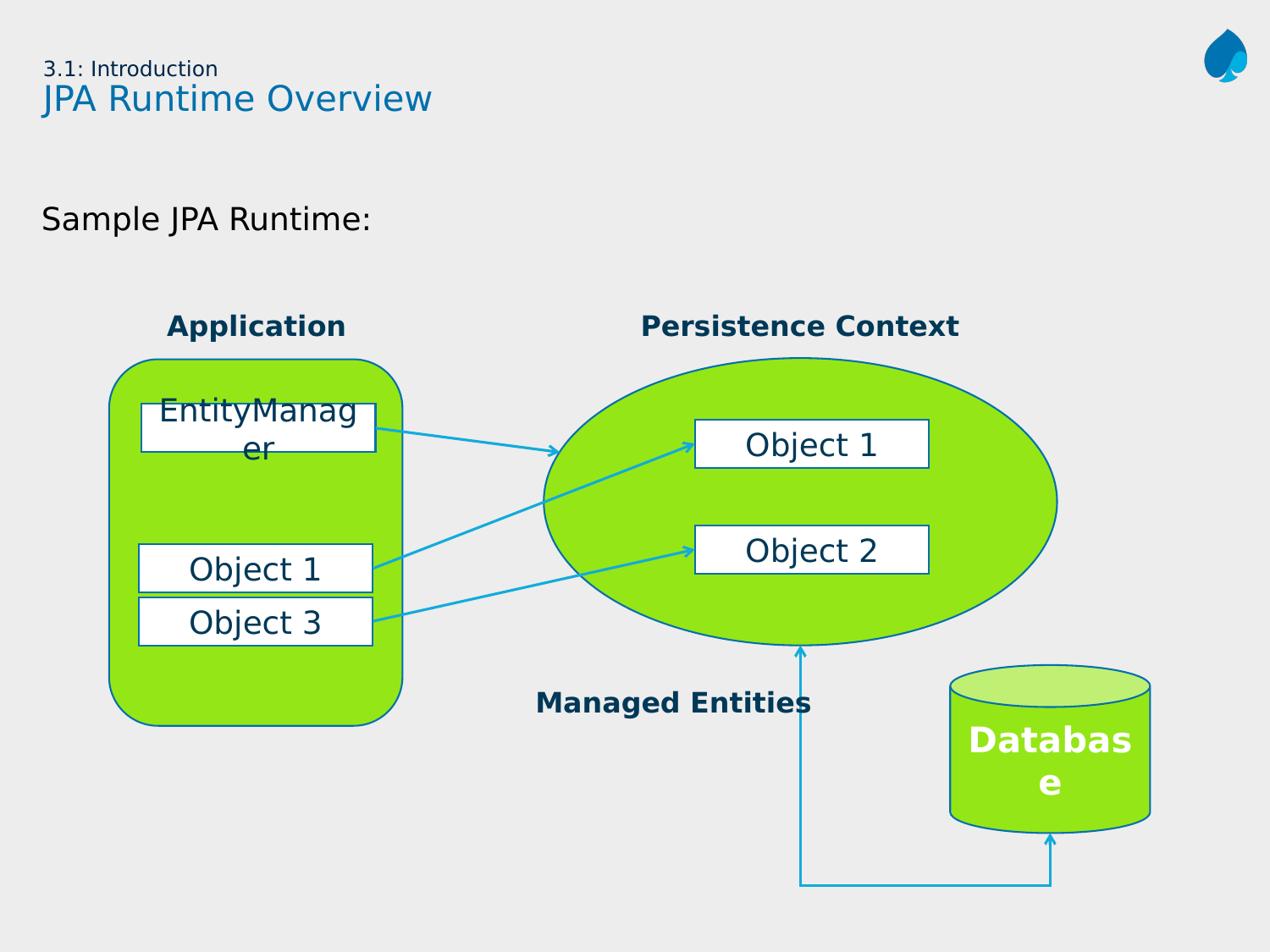

# 3.1: Introduction JPA Runtime Overview
Sample JPA Runtime:
Application
Persistence Context

EntityManager
Object 1
Object 2
Object 1
Object 3
Database
Managed Entities